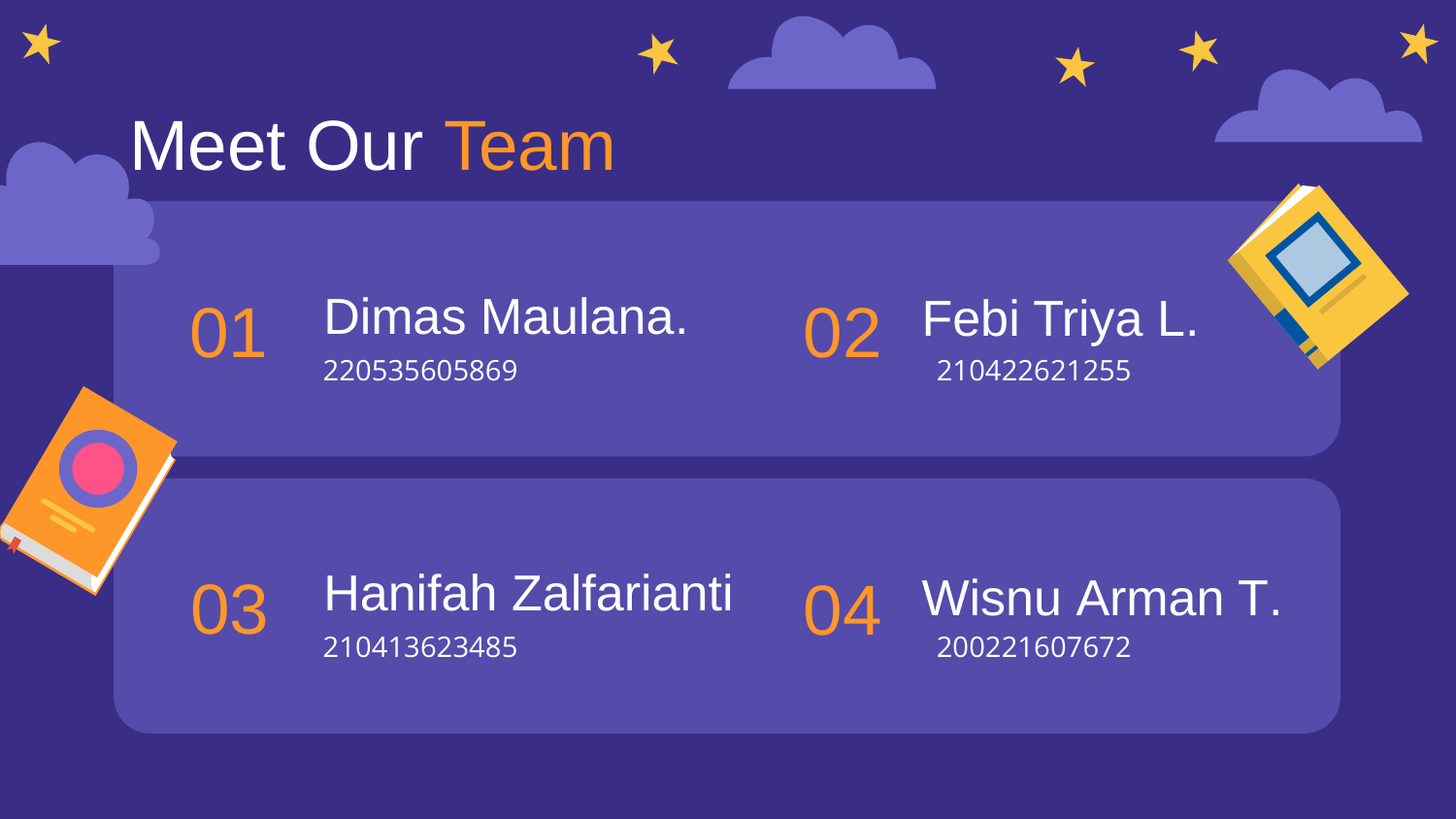

Meet Our Team

# 01
Dimas Maulana.
02
Febi Triya L.
210422621255
220535605869

03
Hanifah Zalfarianti
04
Wisnu Arman T.
210413623485
200221607672